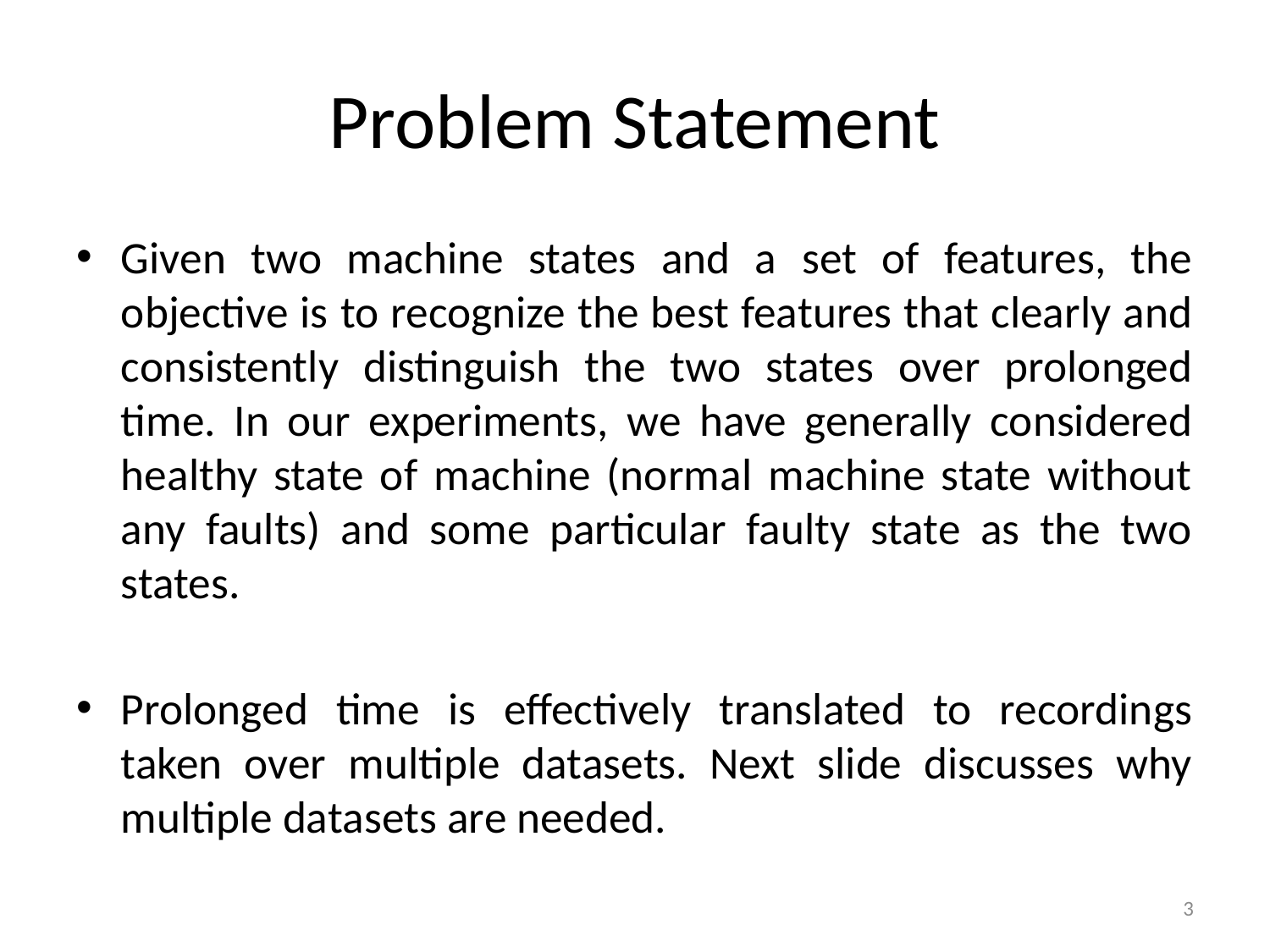

# Problem Statement
Given two machine states and a set of features, the objective is to recognize the best features that clearly and consistently distinguish the two states over prolonged time. In our experiments, we have generally considered healthy state of machine (normal machine state without any faults) and some particular faulty state as the two states.

Prolonged time is effectively translated to recordings taken over multiple datasets. Next slide discusses why multiple datasets are needed.

3